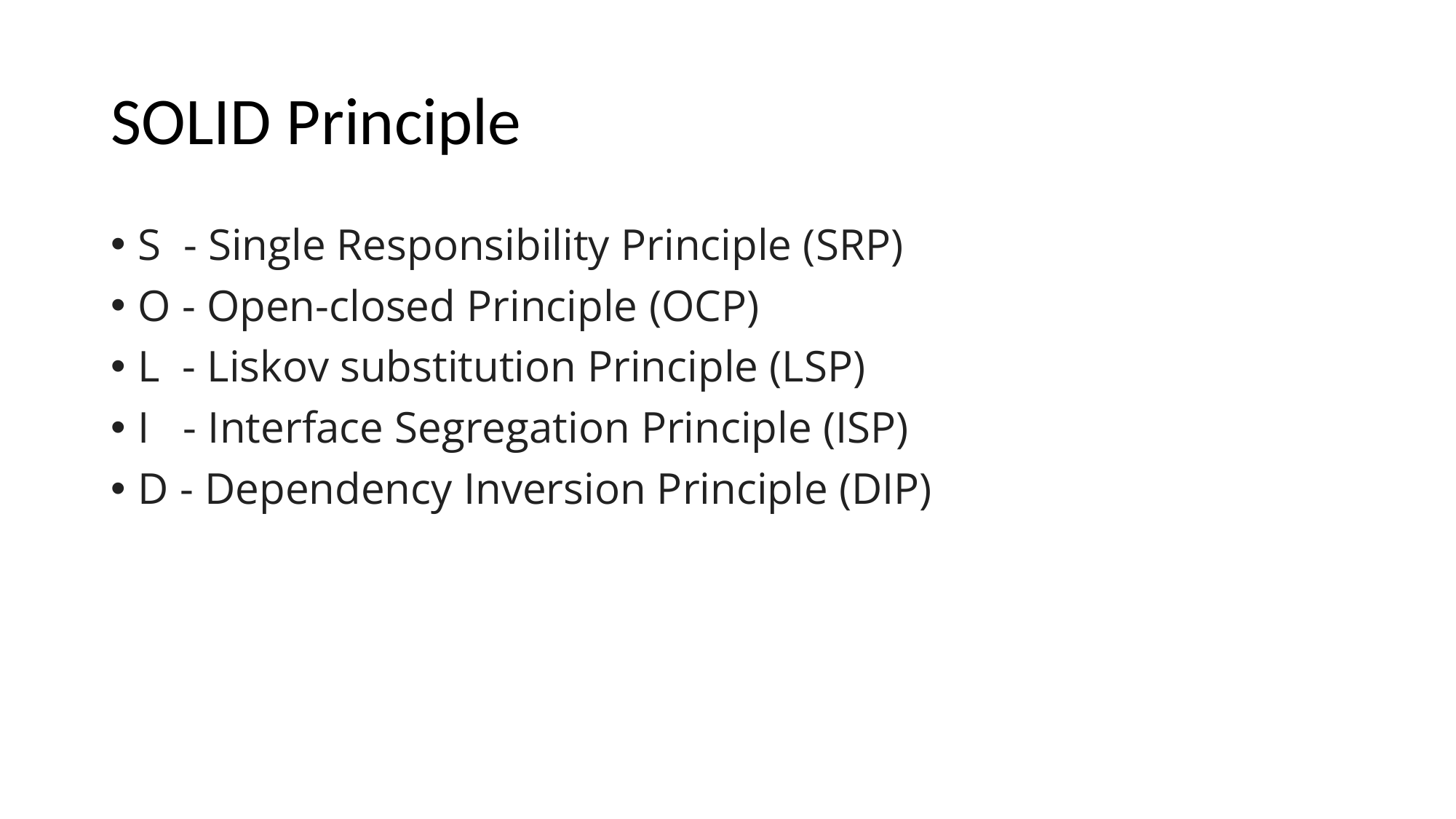

# SOLID Principle
S  - Single Responsibility Principle (SRP)
O - Open-closed Principle (OCP)
L  - Liskov substitution Principle (LSP)
I   - Interface Segregation Principle (ISP)
D - Dependency Inversion Principle (DIP)